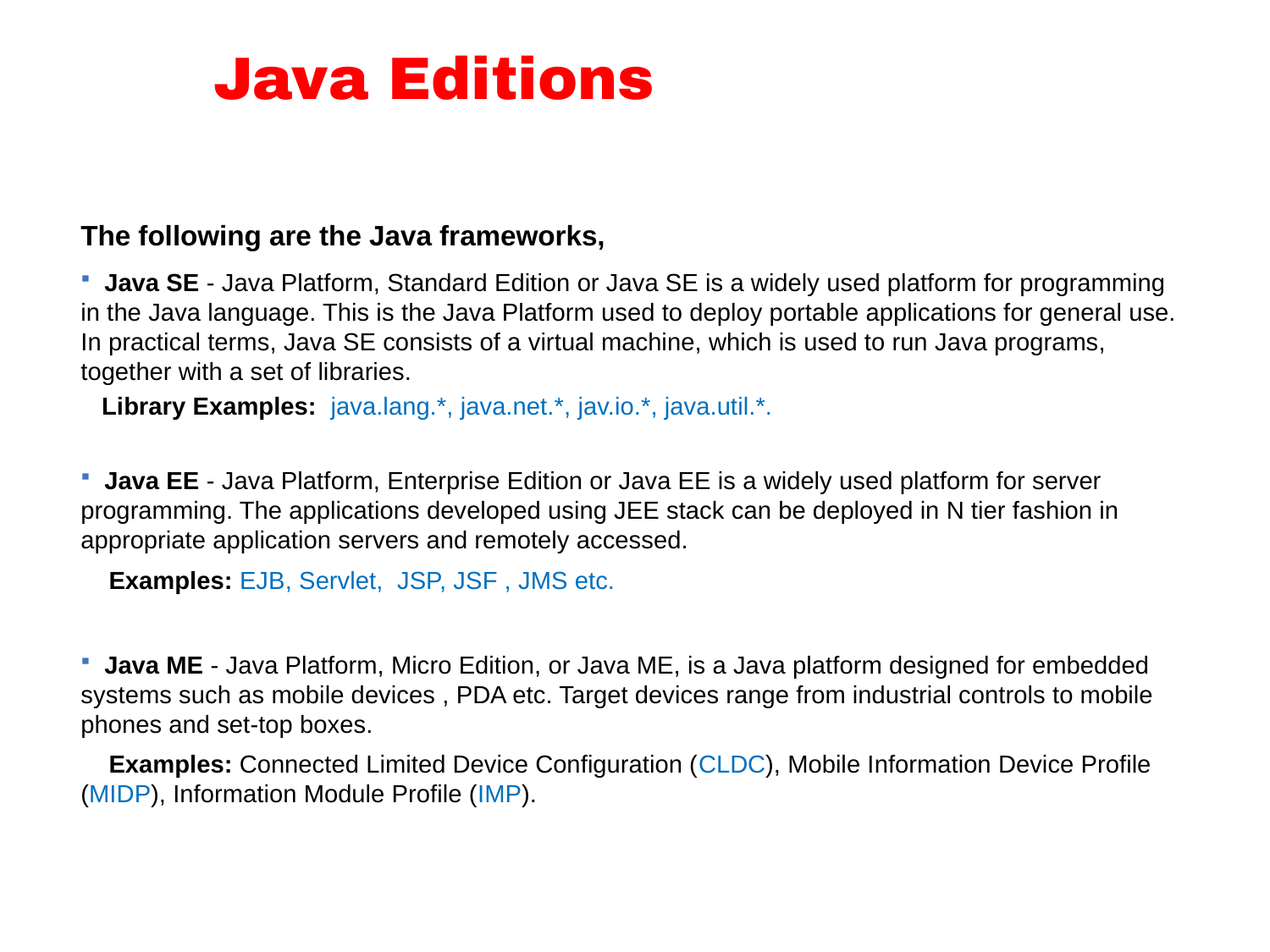

# Java Editions
The following are the Java frameworks,
  Java SE - Java Platform, Standard Edition or Java SE is a widely used platform for programming in the Java language. This is the Java Platform used to deploy portable applications for general use. In practical terms, Java SE consists of a virtual machine, which is used to run Java programs, together with a set of libraries.
   Library Examples:  java.lang.*, java.net.*, jav.io.*, java.util.*.

  Java EE - Java Platform, Enterprise Edition or Java EE is a widely used platform for server programming. The applications developed using JEE stack can be deployed in N tier fashion in appropriate application servers and remotely accessed.
    Examples: EJB, Servlet,  JSP, JSF , JMS etc.

  Java ME - Java Platform, Micro Edition, or Java ME, is a Java platform designed for embedded systems such as mobile devices , PDA etc. Target devices range from industrial controls to mobile phones and set-top boxes.
    Examples: Connected Limited Device Configuration (CLDC), Mobile Information Device Profile  (MIDP), Information Module Profile (IMP).